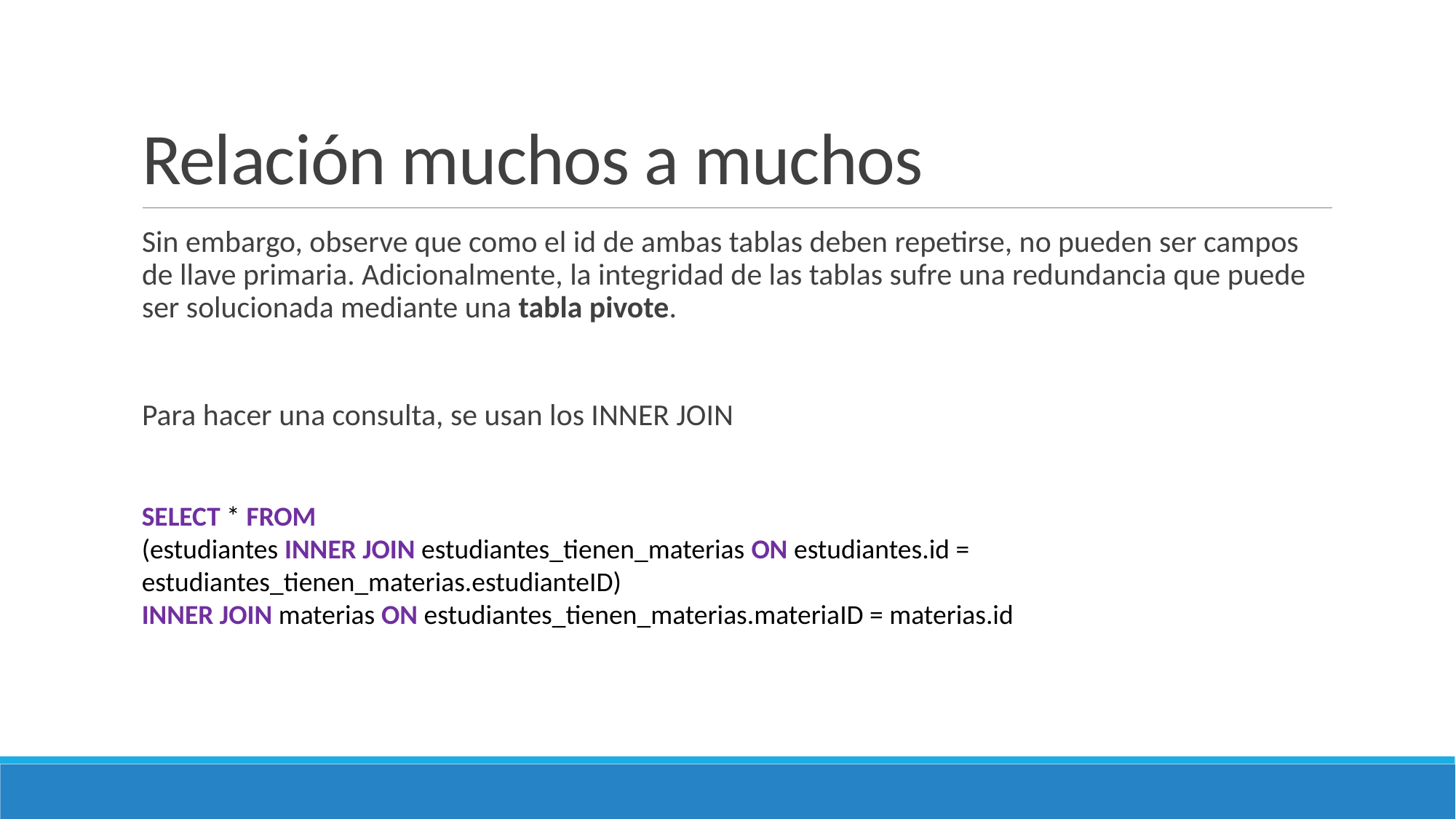

# Relación muchos a muchos
Sin embargo, observe que como el id de ambas tablas deben repetirse, no pueden ser campos de llave primaria. Adicionalmente, la integridad de las tablas sufre una redundancia que puede ser solucionada mediante una tabla pivote.

Para hacer una consulta, se usan los INNER JOIN

SELECT * FROM
(estudiantes INNER JOIN estudiantes_tienen_materias ON estudiantes.id = estudiantes_tienen_materias.estudianteID)
INNER JOIN materias ON estudiantes_tienen_materias.materiaID = materias.id